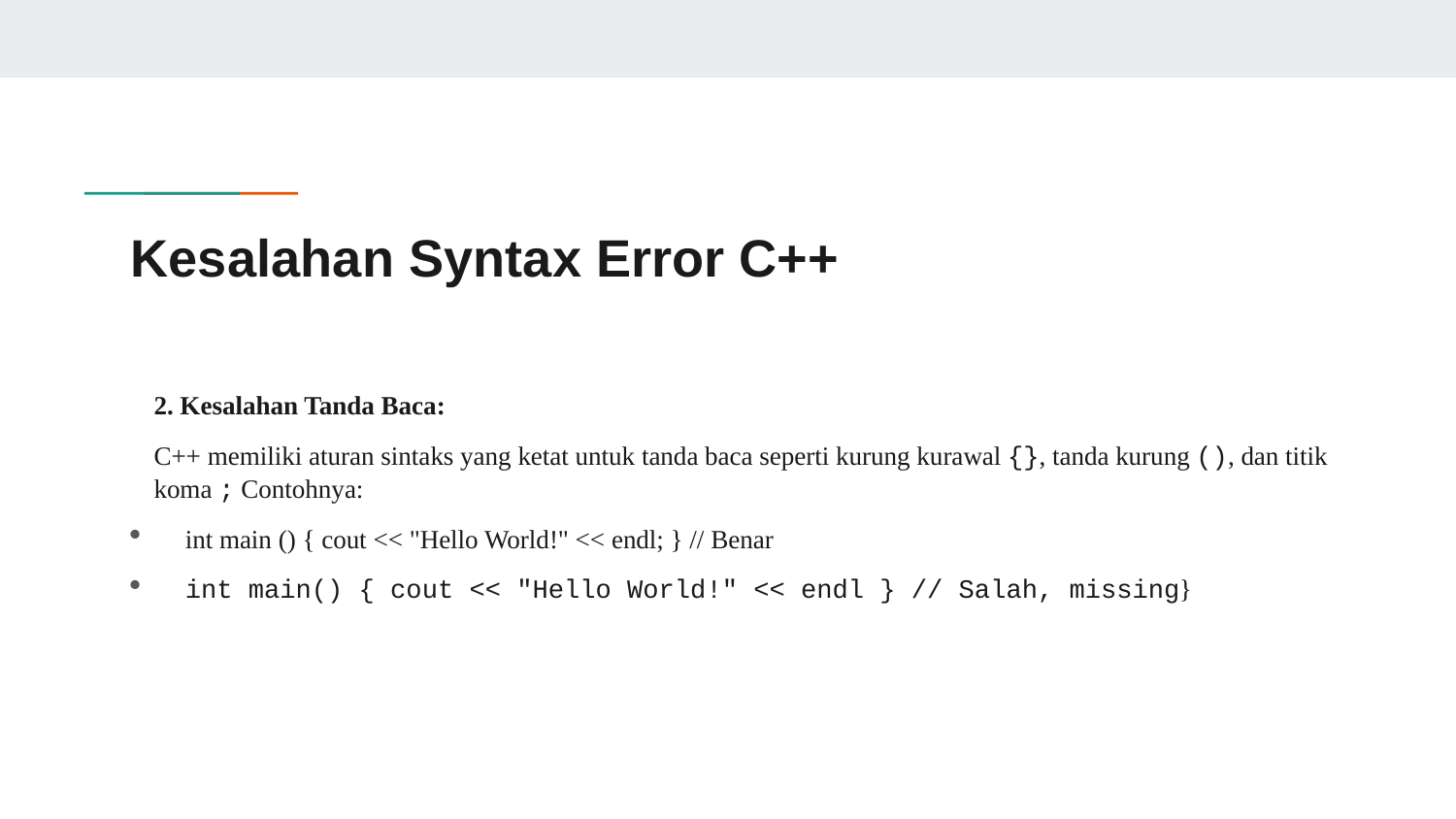

# Kesalahan Syntax Error C++
2. Kesalahan Tanda Baca:
C++ memiliki aturan sintaks yang ketat untuk tanda baca seperti kurung kurawal {}, tanda kurung (), dan titik koma ; Contohnya:
int main () { cout << "Hello World!" << endl; } // Benar
int main() { cout << "Hello World!" << endl } // Salah, missing}